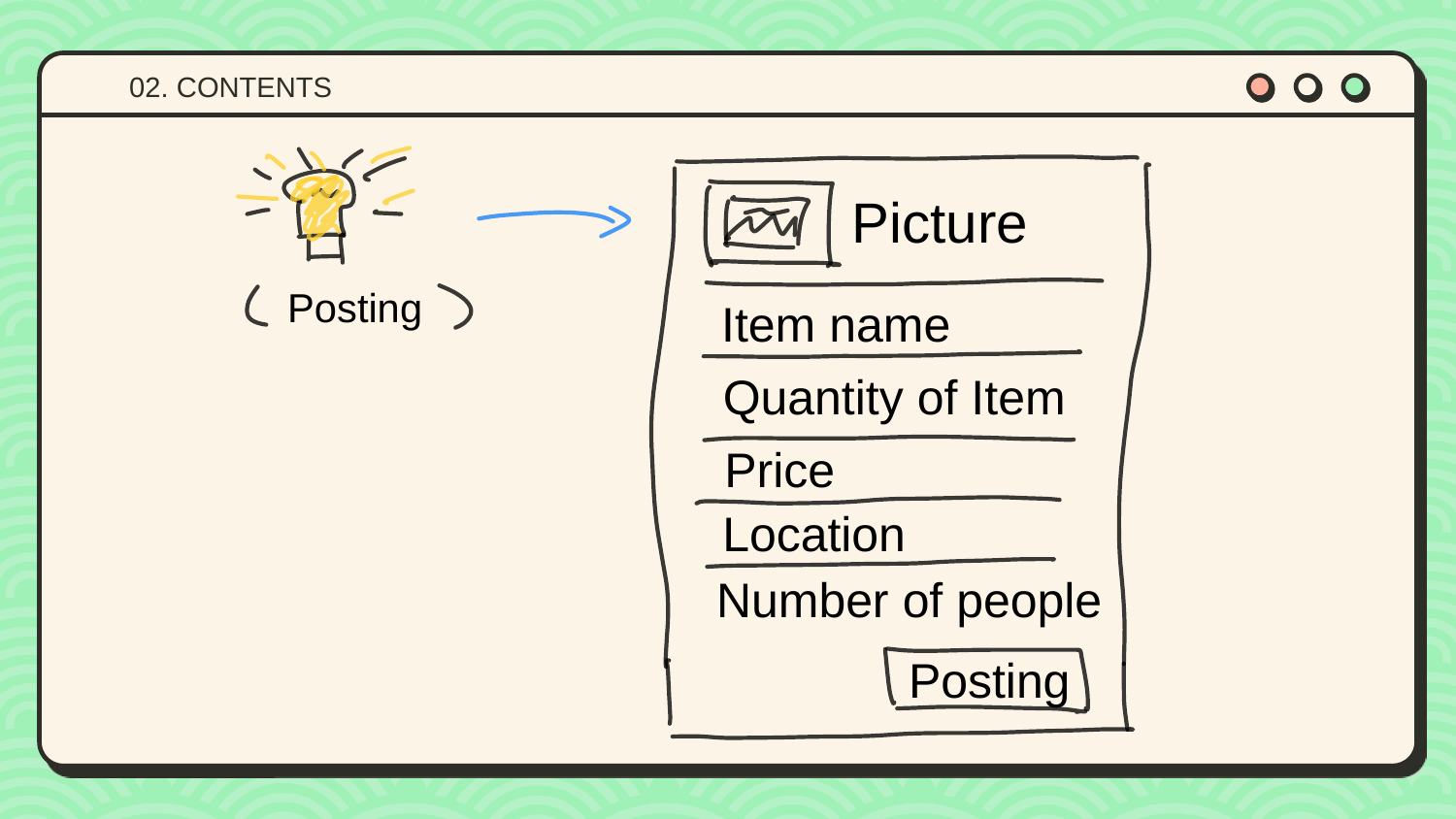

02. CONTENTS

Picture
Posting
Item name
Quantity of Item
Price
Location
Number of people
Posting